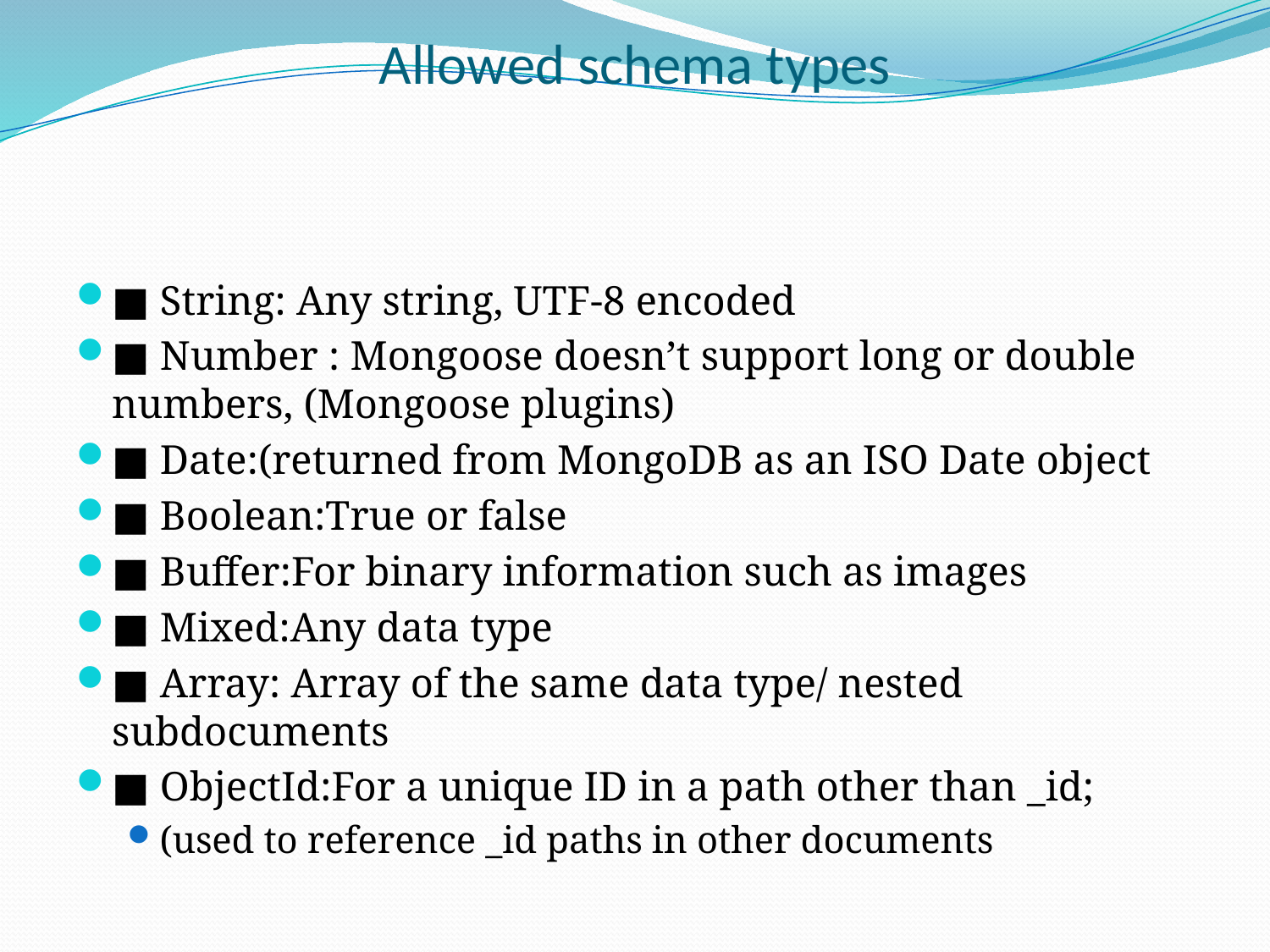

# Allowed schema types
■ String: Any string, UTF-8 encoded
■ Number : Mongoose doesn’t support long or double numbers, (Mongoose plugins)
■ Date:(returned from MongoDB as an ISO Date object
■ Boolean:True or false
■ Buffer:For binary information such as images
■ Mixed:Any data type
■ Array: Array of the same data type/ nested subdocuments
■ ObjectId:For a unique ID in a path other than _id;
(used to reference _id paths in other documents